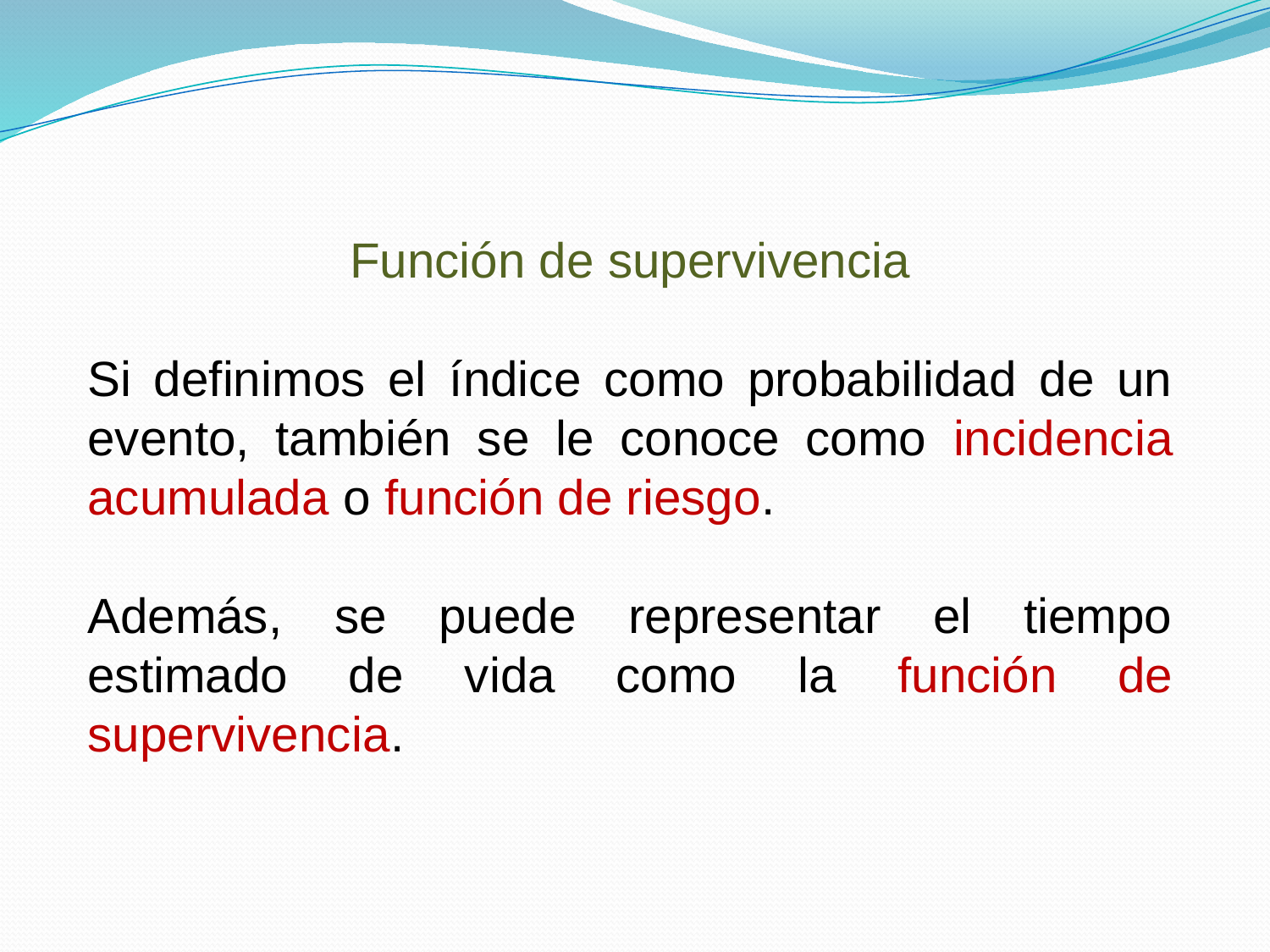

Función de supervivencia

Si definimos el índice como probabilidad de un evento, también se le conoce como incidencia acumulada o función de riesgo.

Además, se puede representar el tiempo estimado de vida como la función de supervivencia.